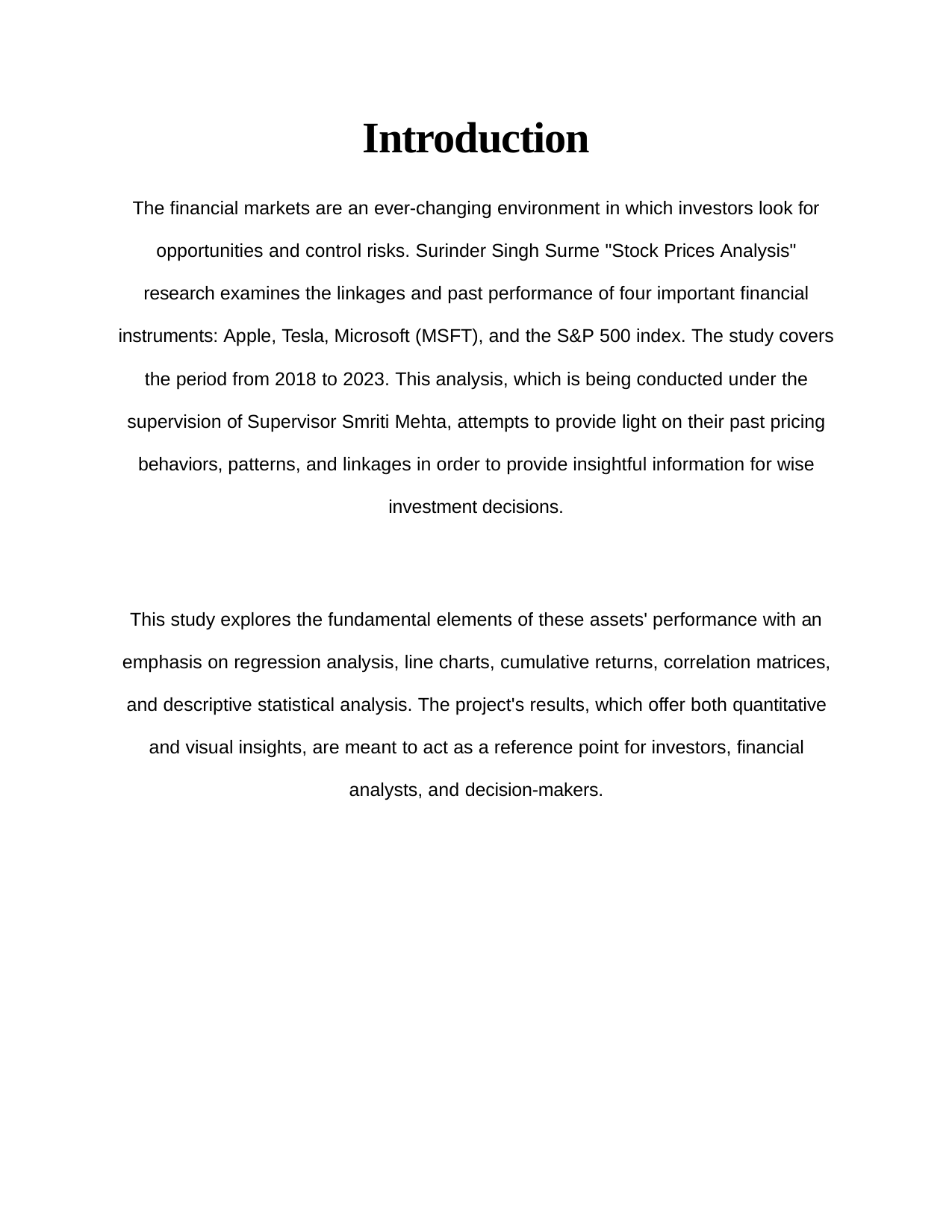

# Introduction
The financial markets are an ever-changing environment in which investors look for
opportunities and control risks. Surinder Singh Surme "Stock Prices Analysis" research examines the linkages and past performance of four important financial instruments: Apple, Tesla, Microsoft (MSFT), and the S&P 500 index. The study covers the period from 2018 to 2023. This analysis, which is being conducted under the supervision of Supervisor Smriti Mehta, attempts to provide light on their past pricing behaviors, patterns, and linkages in order to provide insightful information for wise investment decisions.
This study explores the fundamental elements of these assets' performance with an
emphasis on regression analysis, line charts, cumulative returns, correlation matrices, and descriptive statistical analysis. The project's results, which offer both quantitative and visual insights, are meant to act as a reference point for investors, financial analysts, and decision-makers.